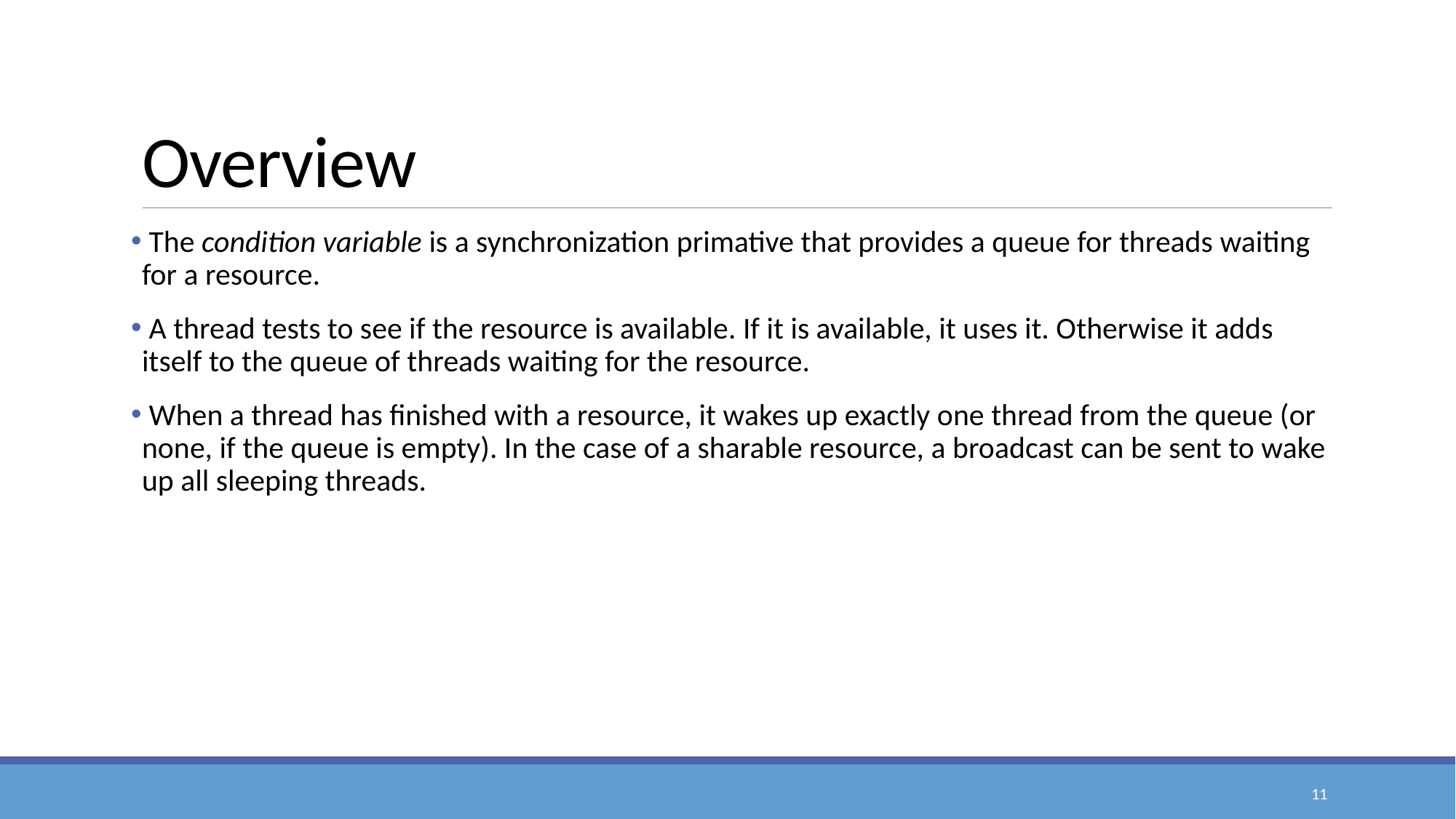

# Overview
 The condition variable is a synchronization primative that provides a queue for threads waiting for a resource.
 A thread tests to see if the resource is available. If it is available, it uses it. Otherwise it adds itself to the queue of threads waiting for the resource.
 When a thread has finished with a resource, it wakes up exactly one thread from the queue (or none, if the queue is empty). In the case of a sharable resource, a broadcast can be sent to wake up all sleeping threads.
11